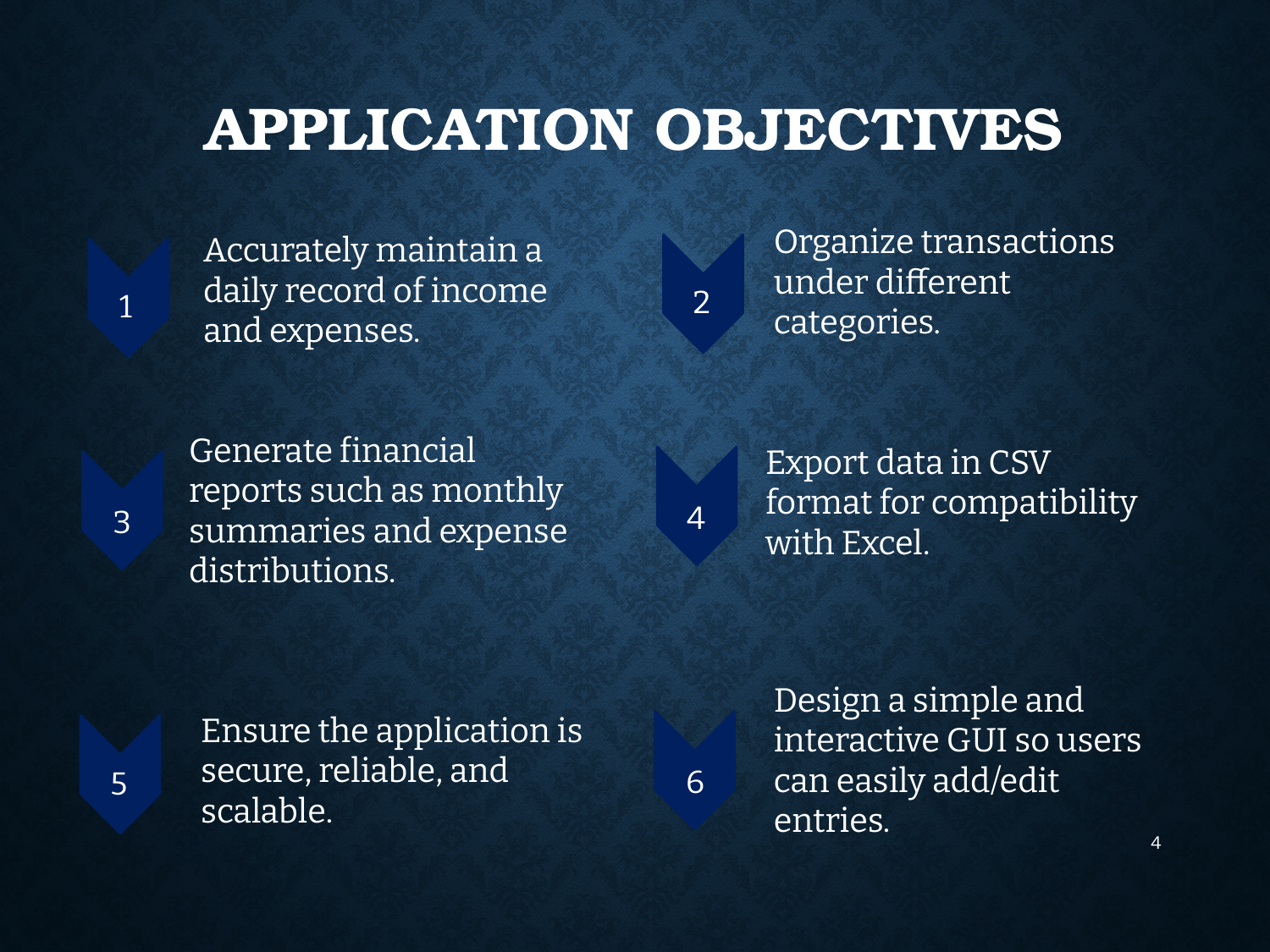

# Application objectives
Organize transactions under different categories.
Accurately maintain a daily record of income and expenses.

2
1
Generate financial reports such as monthly summaries and expense distributions.
Export data in CSV format for compatibility with Excel.

4
3
Design a simple and interactive GUI so users can easily add/edit entries.
Ensure the application is secure, reliable, and scalable.

6
5
4